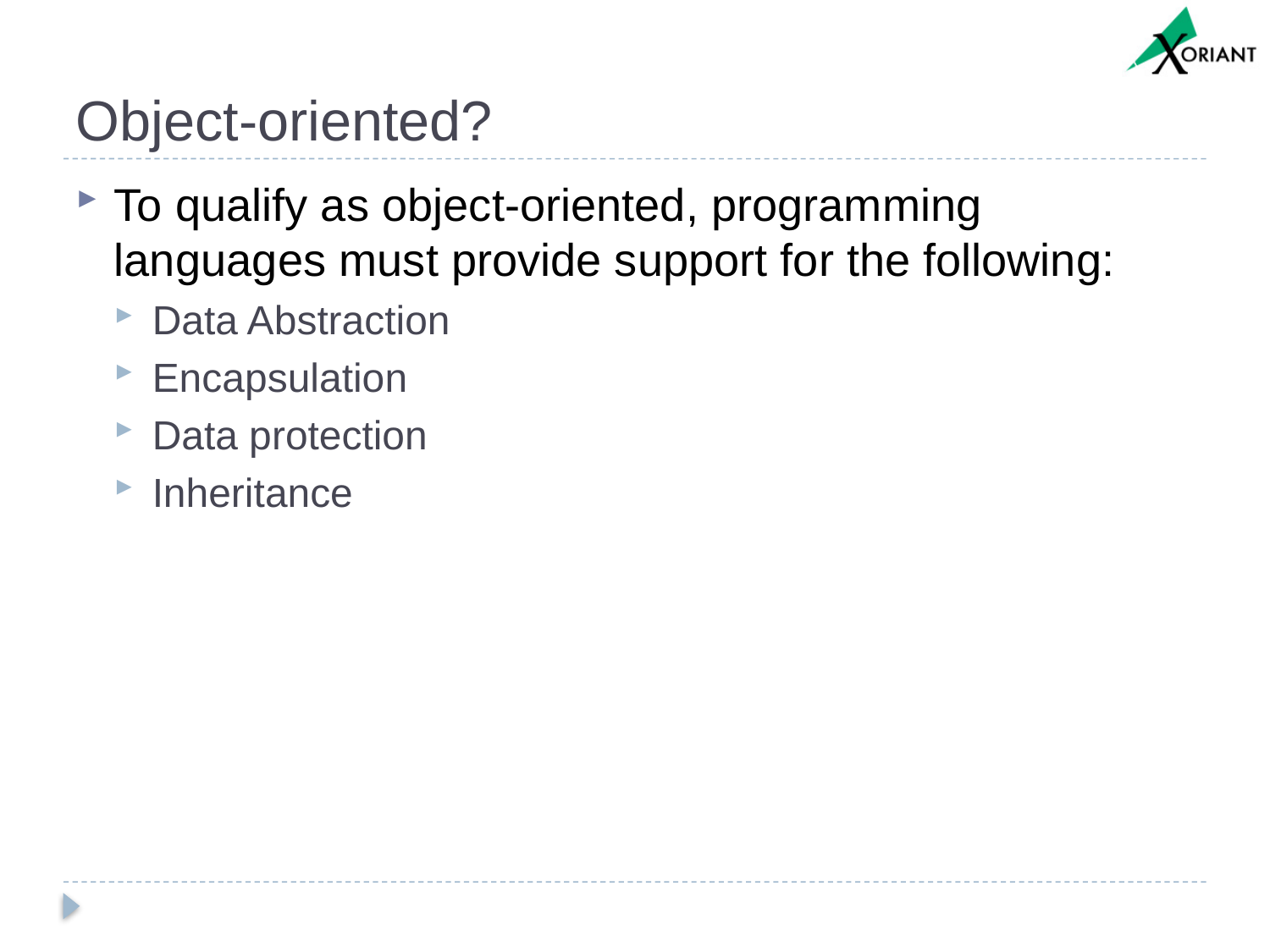

# Object-oriented?
To qualify as object-oriented, programming languages must provide support for the following:
Data Abstraction
Encapsulation
Data protection
Inheritance